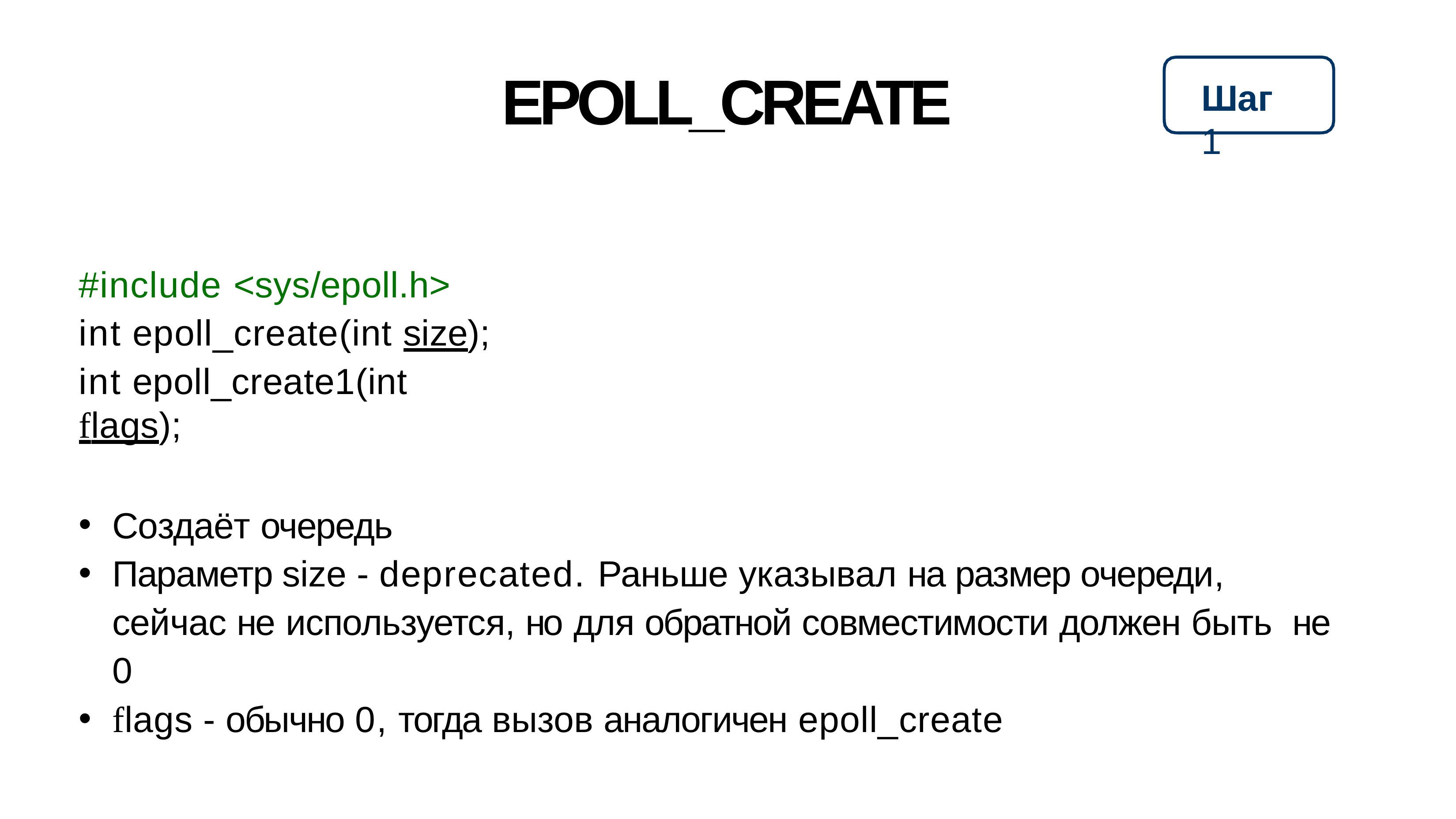

# EPOLL_CREATE
Шаг 1
#include <sys/epoll.h>  int epoll_create(int size);
int epoll_create1(int flags);

Создаёт очередь
Параметр size - deprecated. Раньше указывал на размер очереди,  сейчас не используется, но для обратной совместимости должен быть  не 0
flags - обычно 0, тогда вызов аналогичен epoll_create